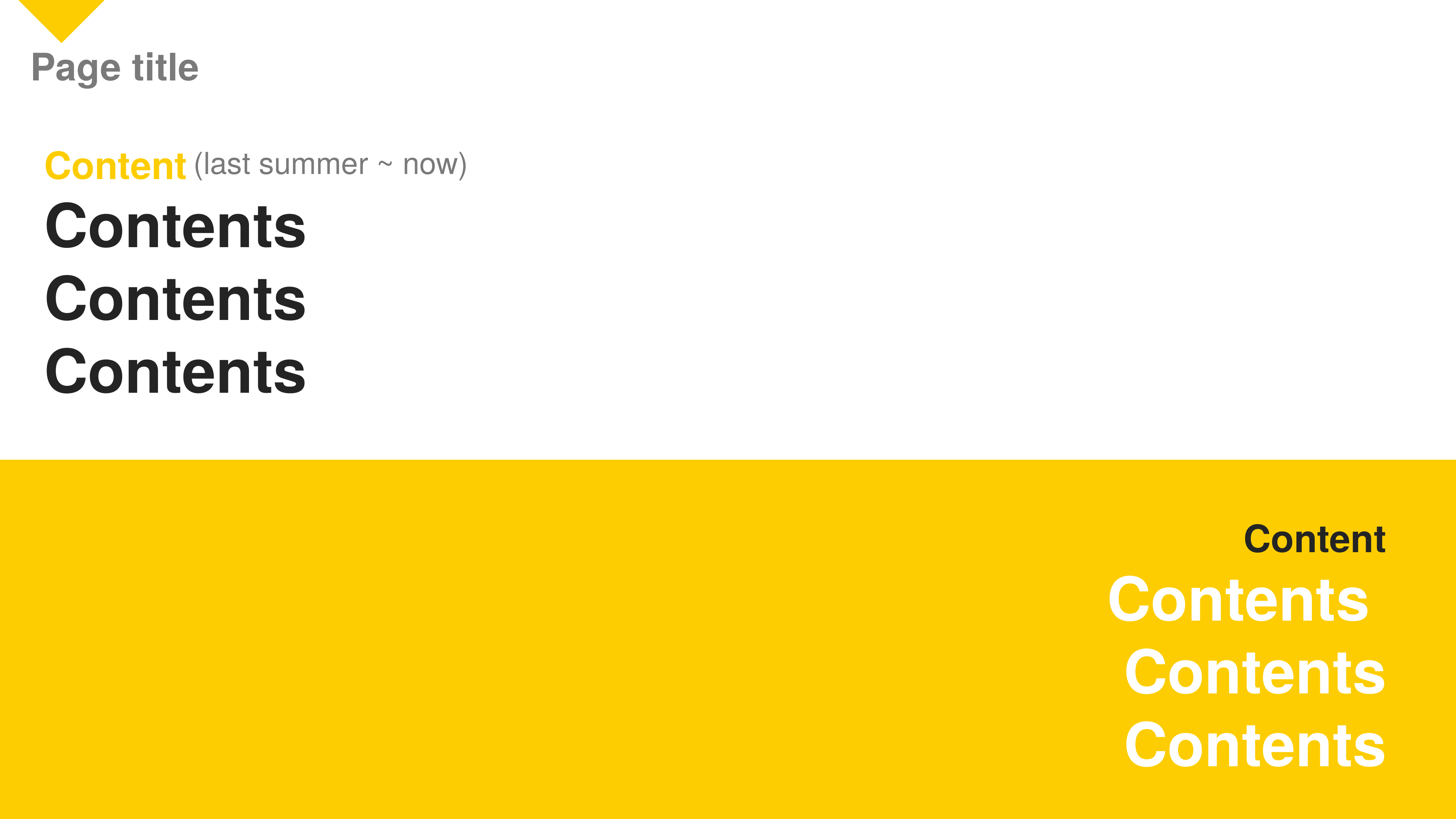

Page title
Content
Contents
Contents
Contents
(last summer ~ now)

Content
Contents
Contents
Contents